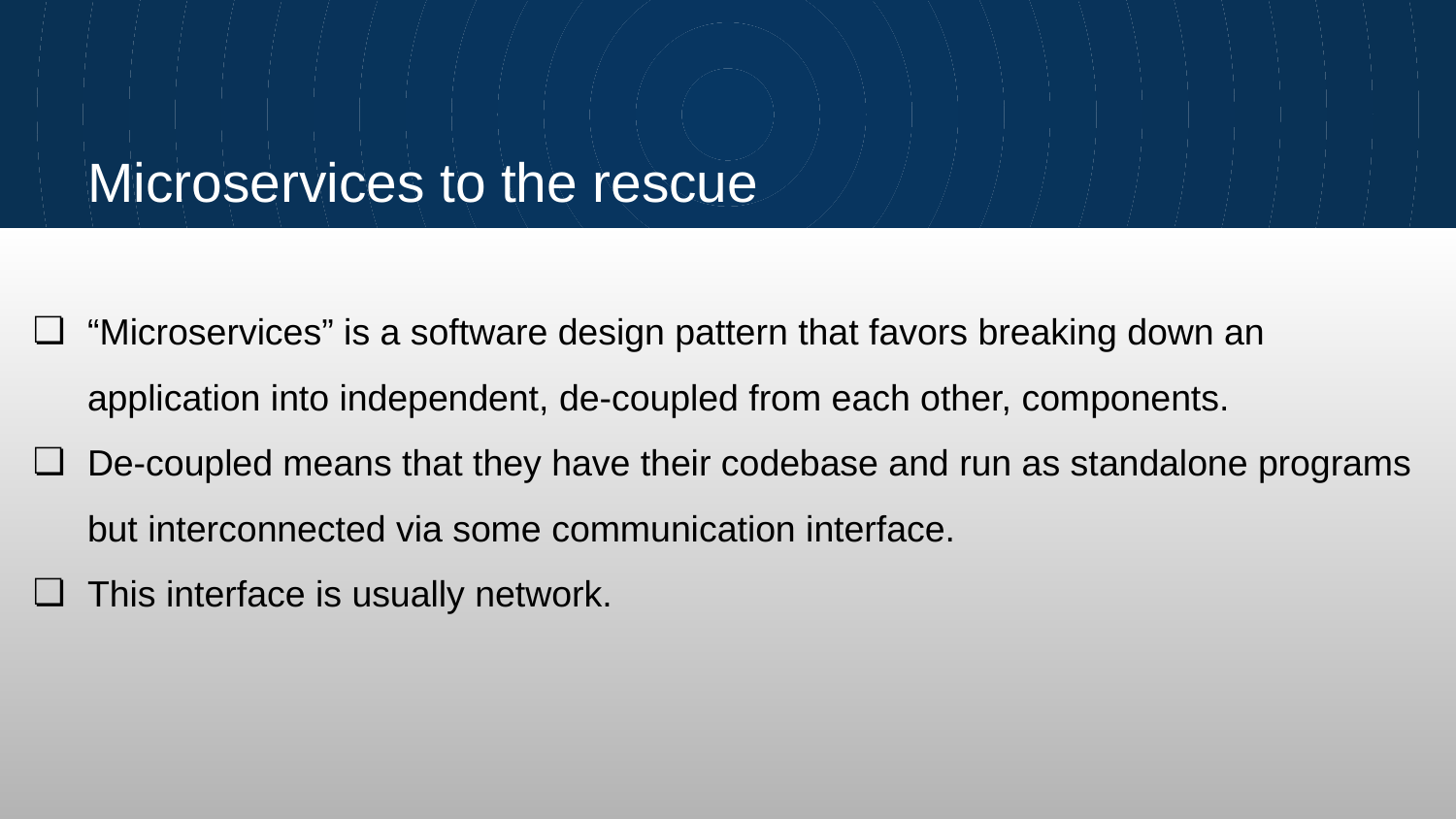

# Microservices to the rescue

“Microservices” is a software design pattern that favors breaking down an application into independent, de-coupled from each other, components.
De-coupled means that they have their codebase and run as standalone programs but interconnected via some communication interface.
This interface is usually network.